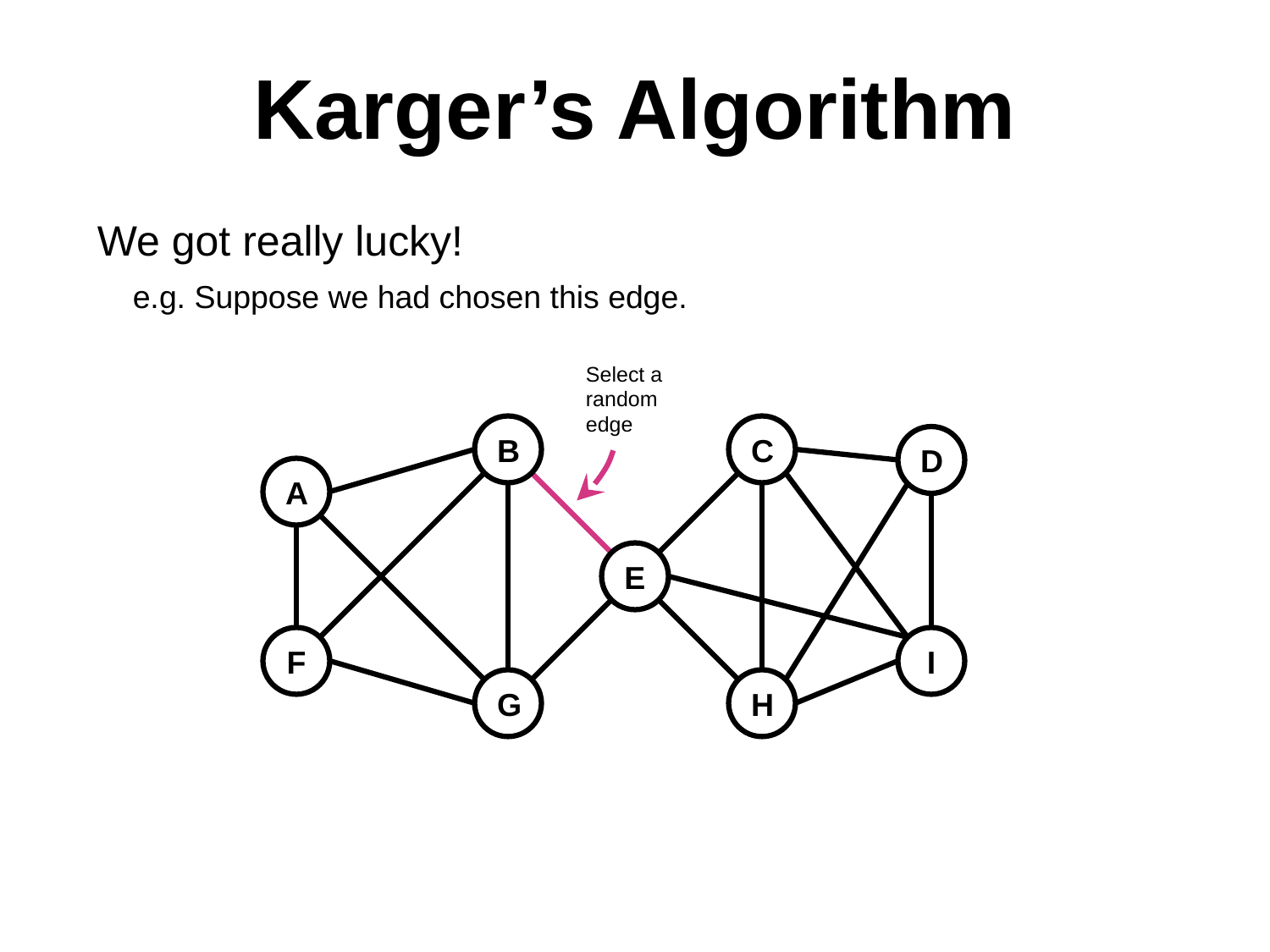

Karger’s Algorithm
We got really lucky!

    e.g. Suppose we had chosen this edge.

Select a random edge
B
C
D

A
E
F
I
G
H